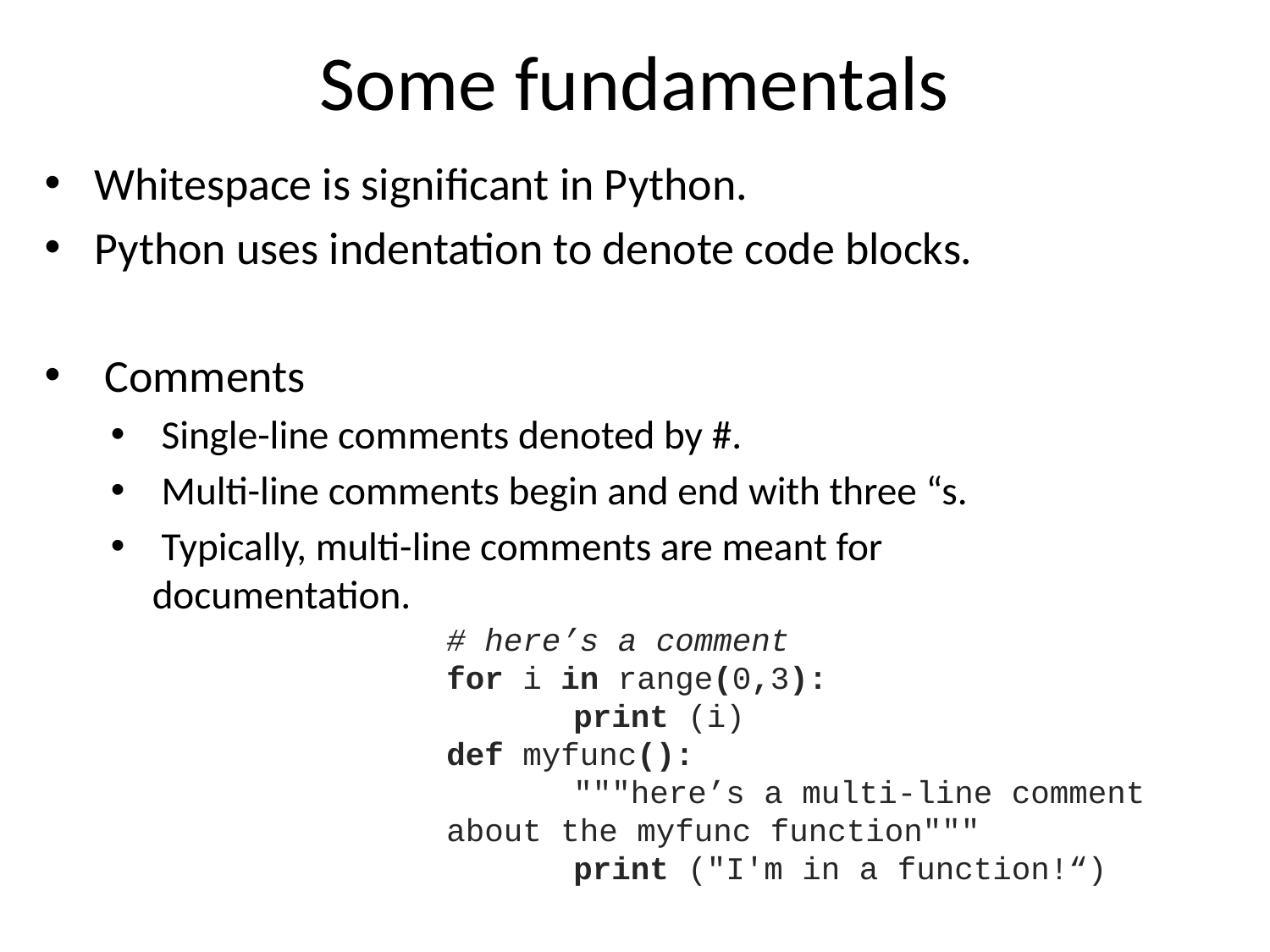

# Some fundamentals
Whitespace is significant in Python.
Python uses indentation to denote code blocks.

 Comments
 Single-line comments denoted by #.
 Multi-line comments begin and end with three “s.
 Typically, multi-line comments are meant for documentation.
# here’s a comment
for i in range(0,3):
	print (i)
def myfunc():
	"""here’s a multi-line comment 	about the myfunc function"""
	print ("I'm in a function!“)